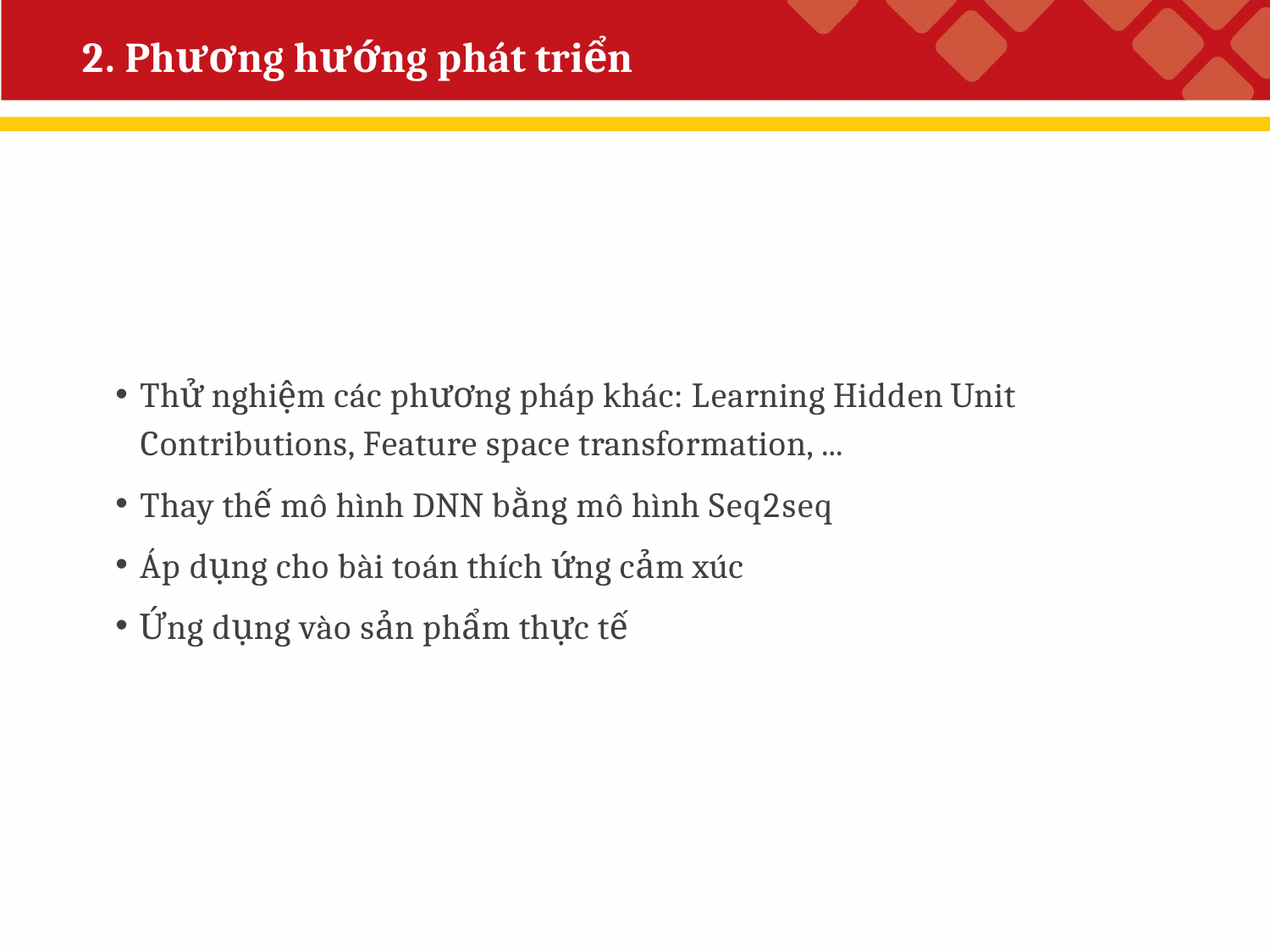

# 2. Phương hướng phát triển
Thử nghiệm các phương pháp khác: Learning Hidden Unit Contributions, Feature space transformation, ...
Thay thế mô hình DNN bằng mô hình Seq2seq
Áp dụng cho bài toán thích ứng cảm xúc
Ứng dụng vào sản phẩm thực tế
27